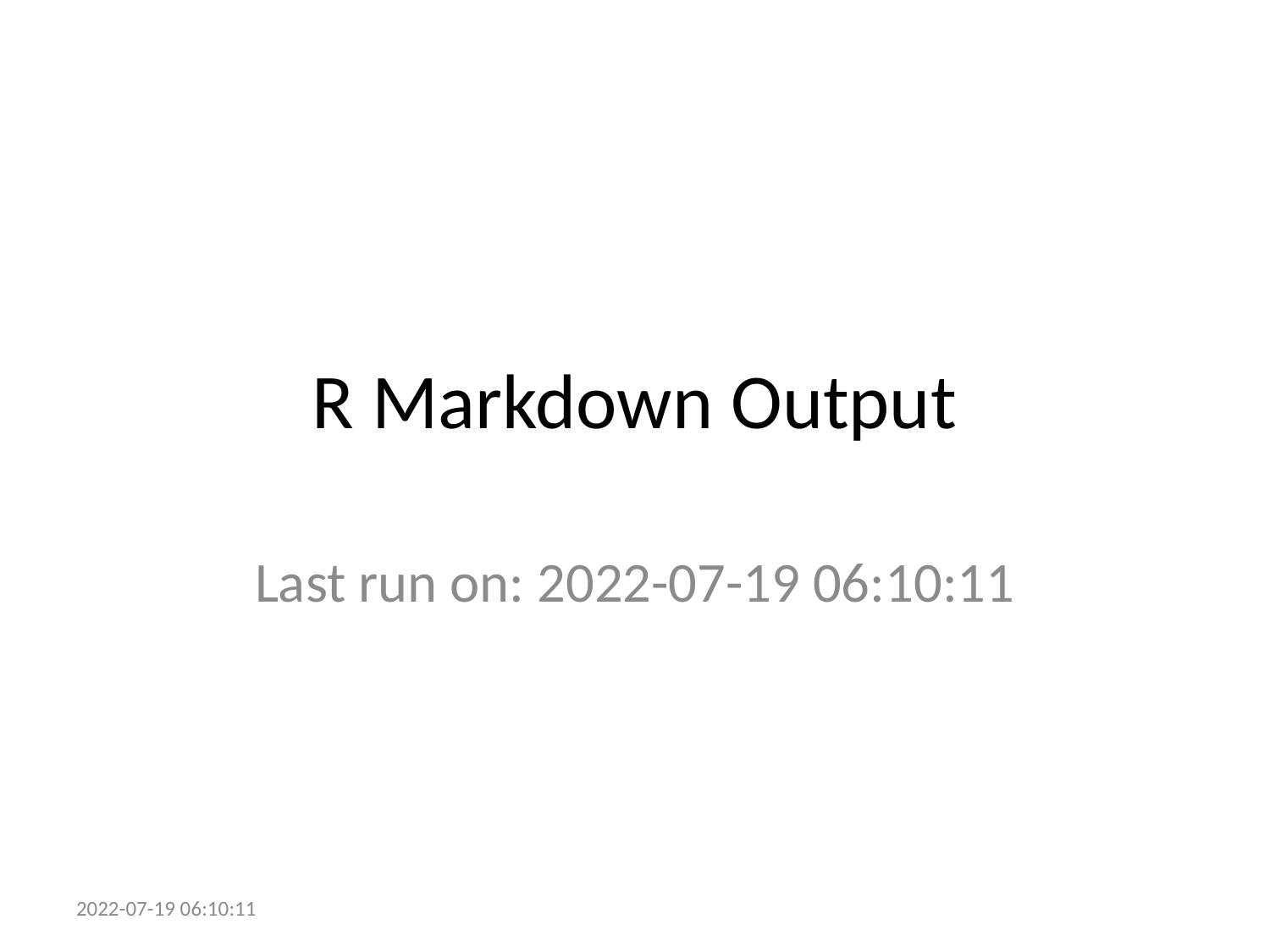

# R Markdown Output
Last run on: 2022-07-19 06:10:11
2022-07-19 06:10:11